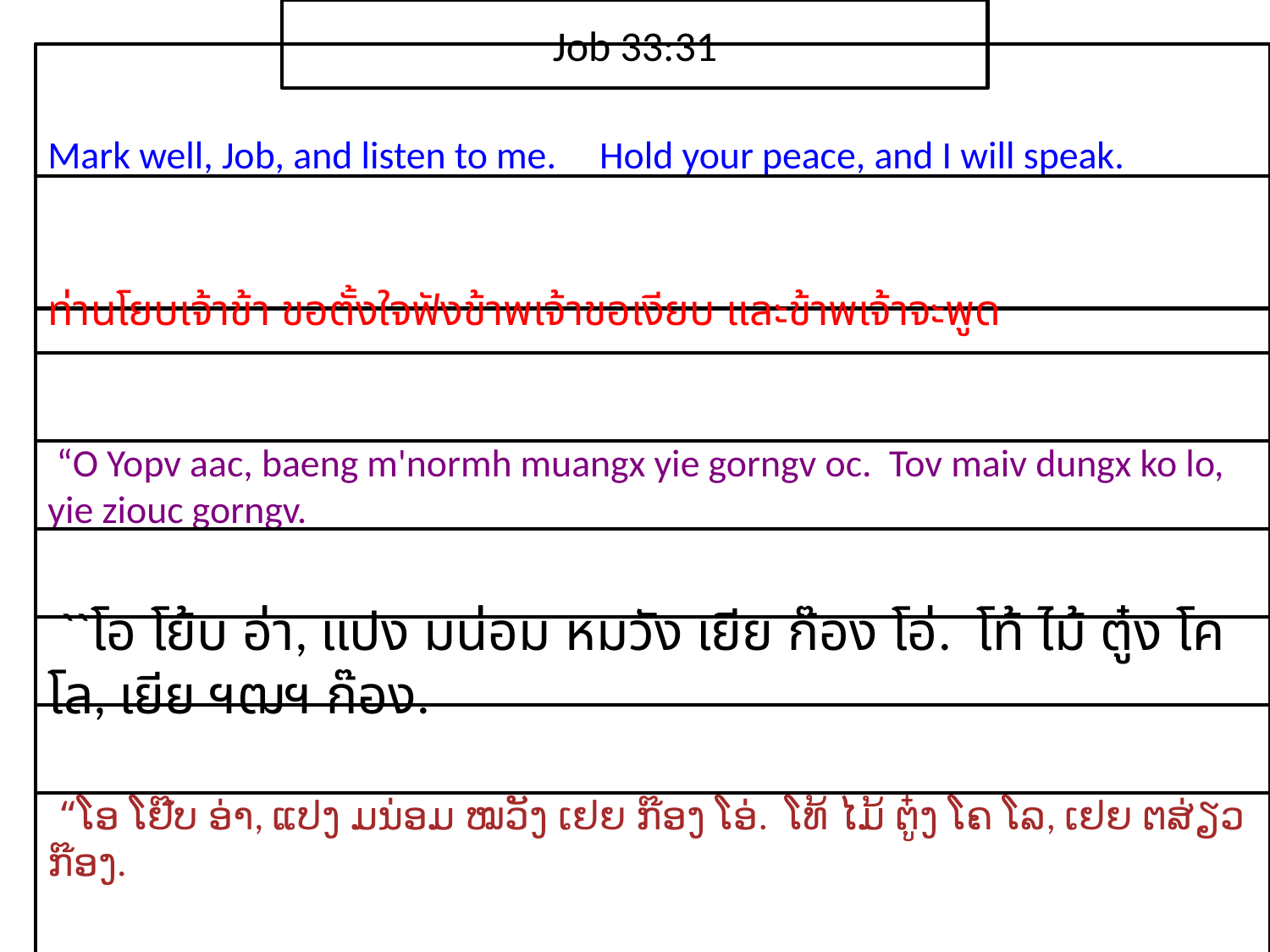

Job 33:31
Mark well, Job, and listen to me.     Hold your peace, and I will speak.
ท่าน​โยบ​เจ้า​ข้า ขอ​ตั้งใจ​ฟัง​ข้าพเจ้าขอ​เงียบ และ​ข้าพเจ้า​จะ​พูด
 “O Yopv aac, baeng m'normh muangx yie gorngv oc.  Tov maiv dungx ko lo, yie ziouc gorngv.
 ``โอ โย้บ อ่า, แปง มน่อม หมวัง เยีย ก๊อง โอ่.  โท้ ไม้ ตู๋ง โค โล, เยีย ฯฒฯ ก๊อง.
 “ໂອ ໂຢ໊ບ ອ່າ, ແປງ ມນ່ອມ ໝວັງ ເຢຍ ກ໊ອງ ໂອ່.  ໂທ້ ໄມ້ ຕູ໋ງ ໂຄ ໂລ, ເຢຍ ຕສ່ຽວ ກ໊ອງ.